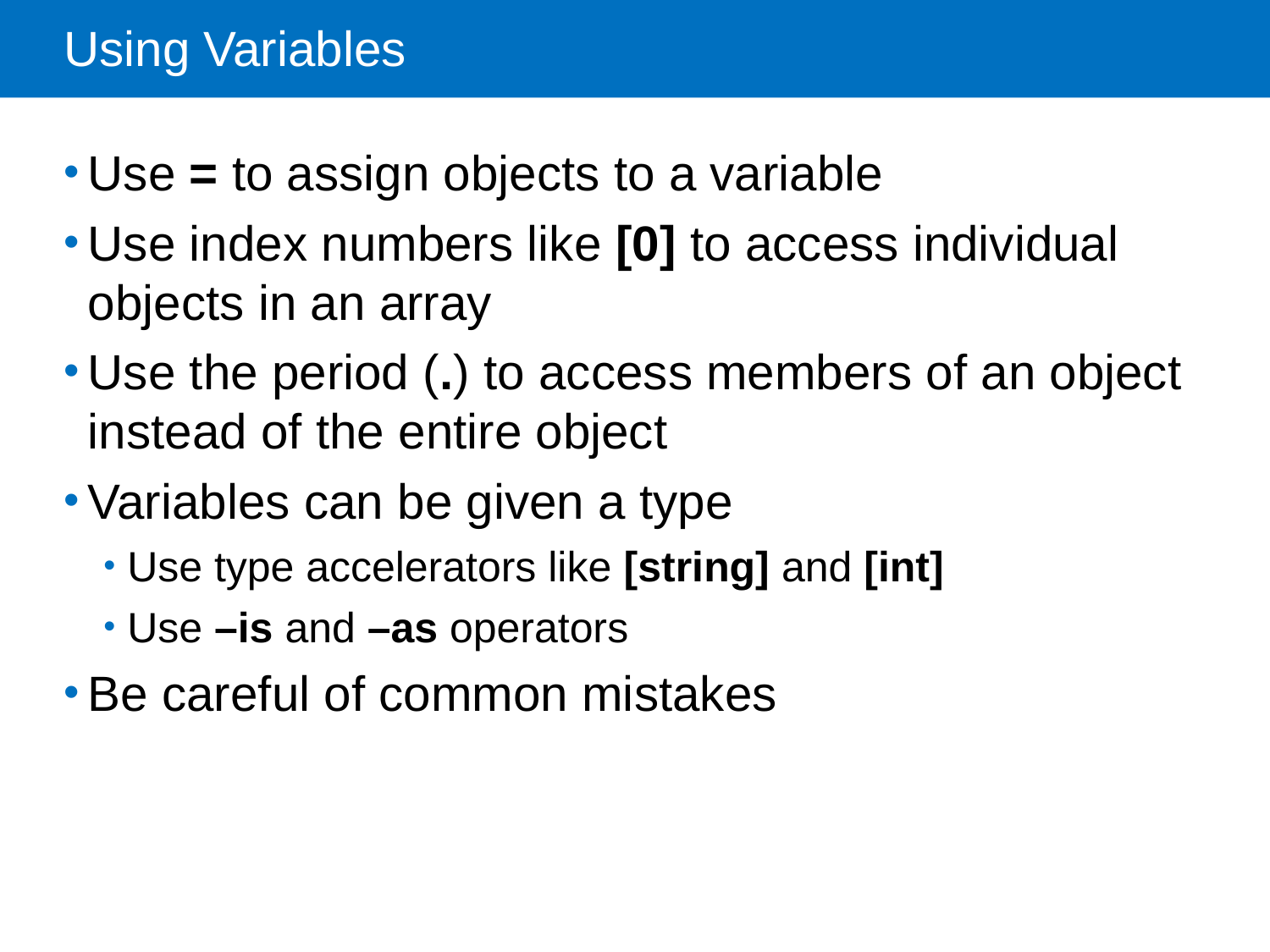

# Using Variables
Use = to assign objects to a variable
Use index numbers like [0] to access individual objects in an array
Use the period (.) to access members of an object instead of the entire object
Variables can be given a type
Use type accelerators like [string] and [int]
Use –is and –as operators
Be careful of common mistakes